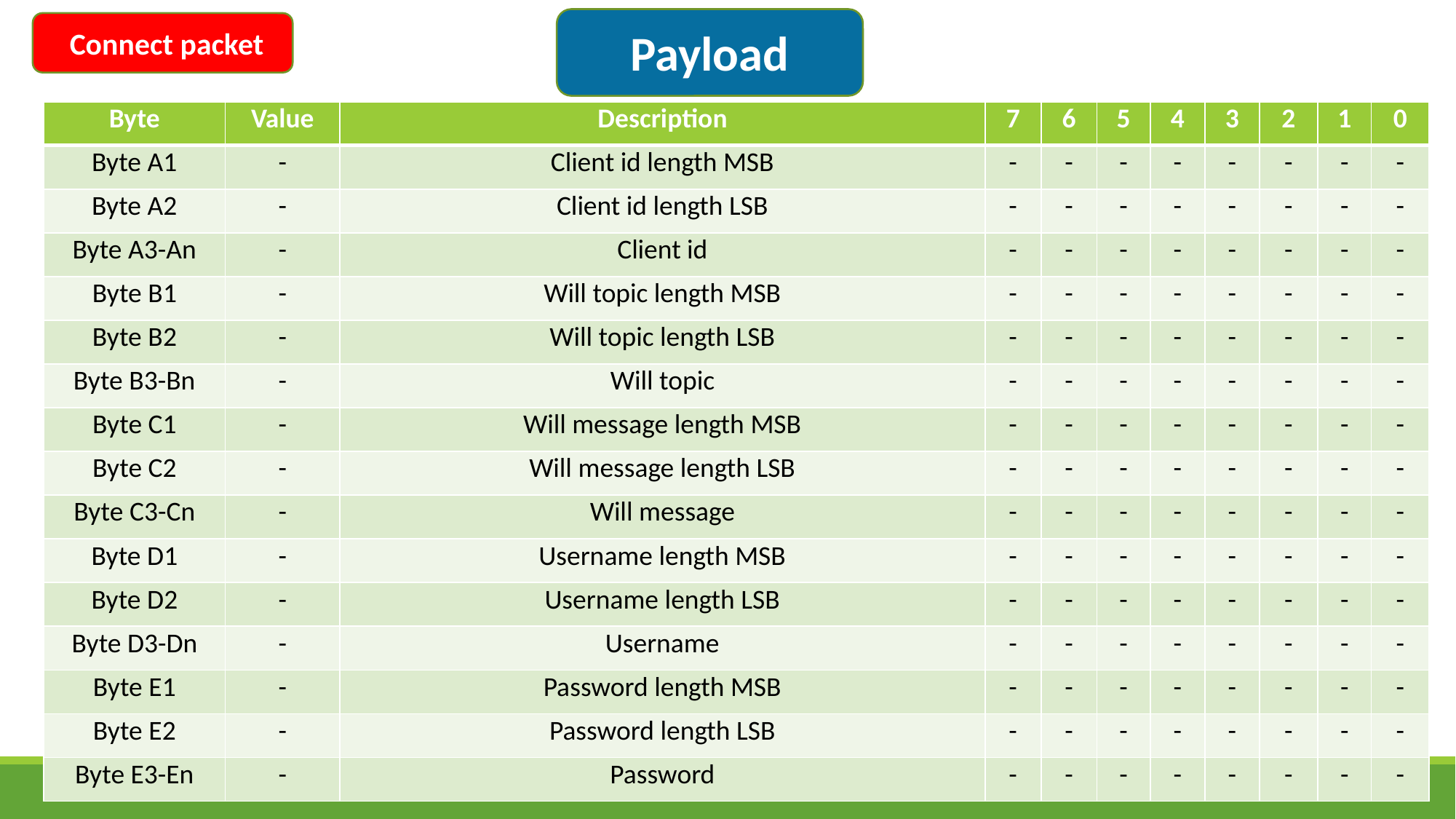

Connect packet
Payload
| Byte | Value | Description | 7 | 6 | 5 | 4 | 3 | 2 | 1 | 0 |
| --- | --- | --- | --- | --- | --- | --- | --- | --- | --- | --- |
| Byte A1 | - | Client id length MSB | - | - | - | - | - | - | - | - |
| Byte A2 | - | Client id length LSB | - | - | - | - | - | - | - | - |
| Byte A3-An | - | Client id | - | - | - | - | - | - | - | - |
| Byte B1 | - | Will topic length MSB | - | - | - | - | - | - | - | - |
| Byte B2 | - | Will topic length LSB | - | - | - | - | - | - | - | - |
| Byte B3-Bn | - | Will topic | - | - | - | - | - | - | - | - |
| Byte C1 | - | Will message length MSB | - | - | - | - | - | - | - | - |
| Byte C2 | - | Will message length LSB | - | - | - | - | - | - | - | - |
| Byte C3-Cn | - | Will message | - | - | - | - | - | - | - | - |
| Byte D1 | - | Username length MSB | - | - | - | - | - | - | - | - |
| Byte D2 | - | Username length LSB | - | - | - | - | - | - | - | - |
| Byte D3-Dn | - | Username | - | - | - | - | - | - | - | - |
| Byte E1 | - | Password length MSB | - | - | - | - | - | - | - | - |
| Byte E2 | - | Password length LSB | - | - | - | - | - | - | - | - |
| Byte E3-En | - | Password | - | - | - | - | - | - | - | - |